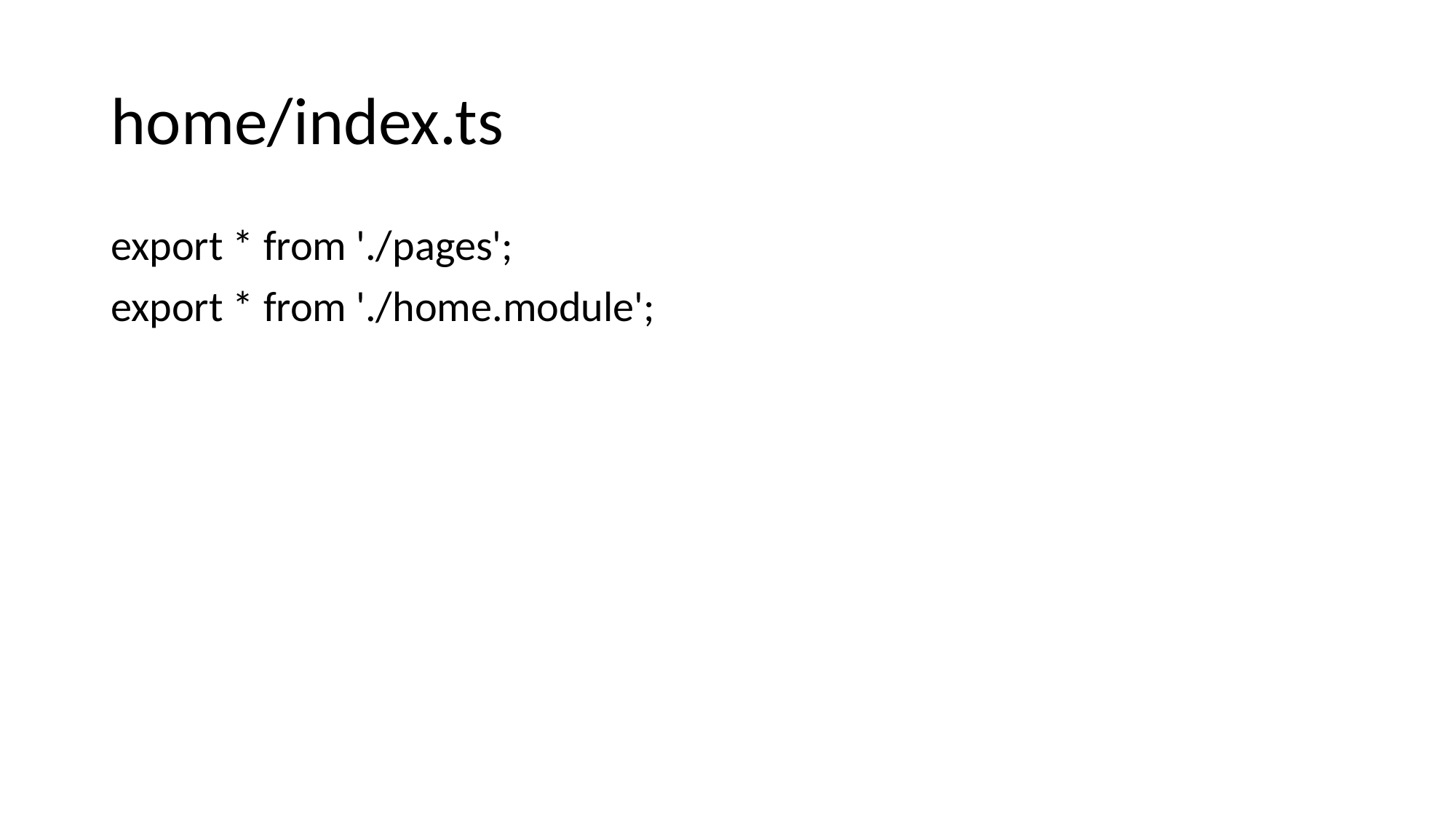

# home/index.ts
export * from './pages';
export * from './home.module';